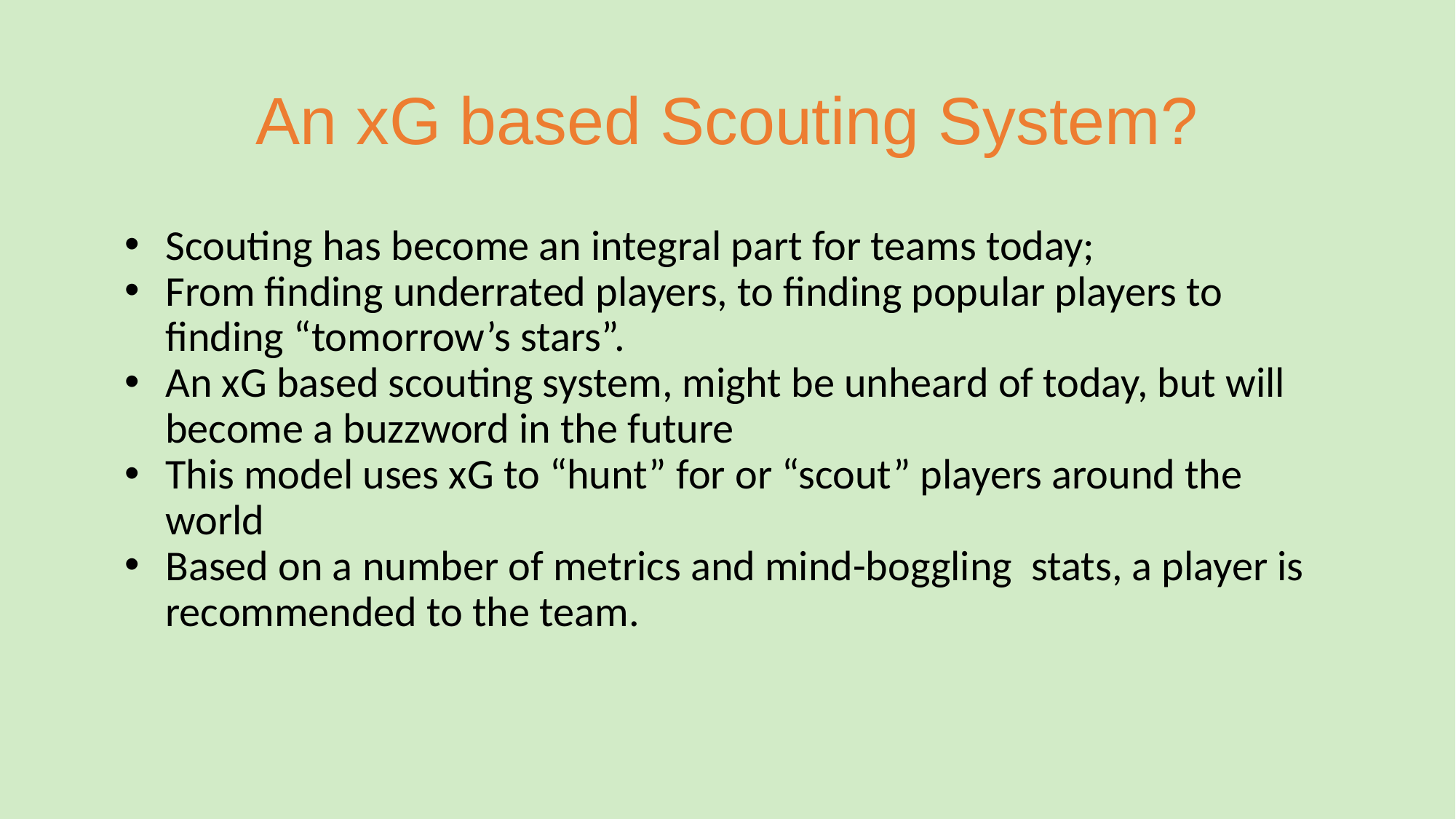

# An xG based Scouting System?
Scouting has become an integral part for teams today;
From finding underrated players, to finding popular players to finding “tomorrow’s stars”.
An xG based scouting system, might be unheard of today, but will become a buzzword in the future
This model uses xG to “hunt” for or “scout” players around the world
Based on a number of metrics and mind-boggling  stats, a player is recommended to the team.